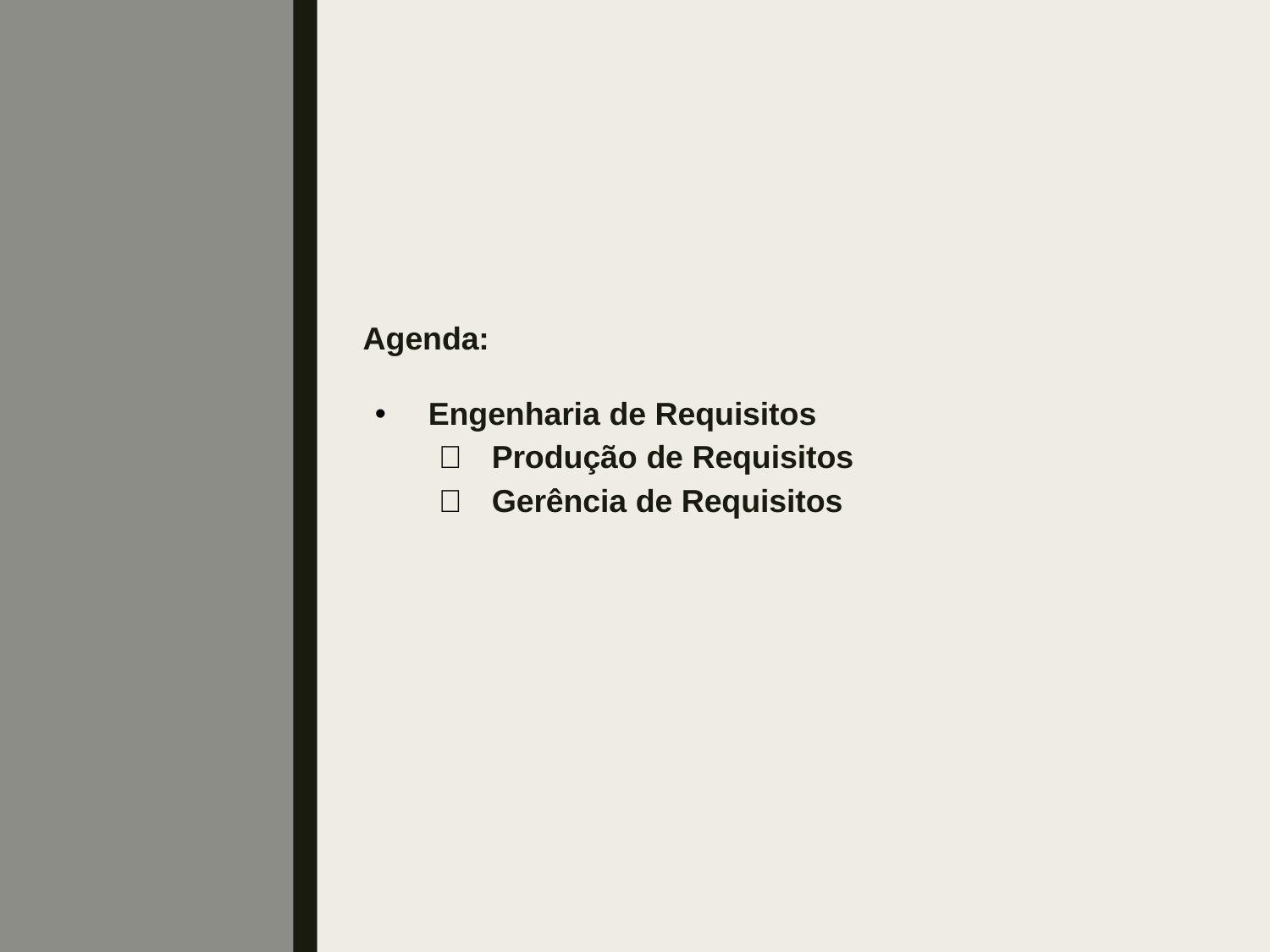

Agenda:

Engenharia de Requisitos
Produção de Requisitos
Gerência de Requisitos